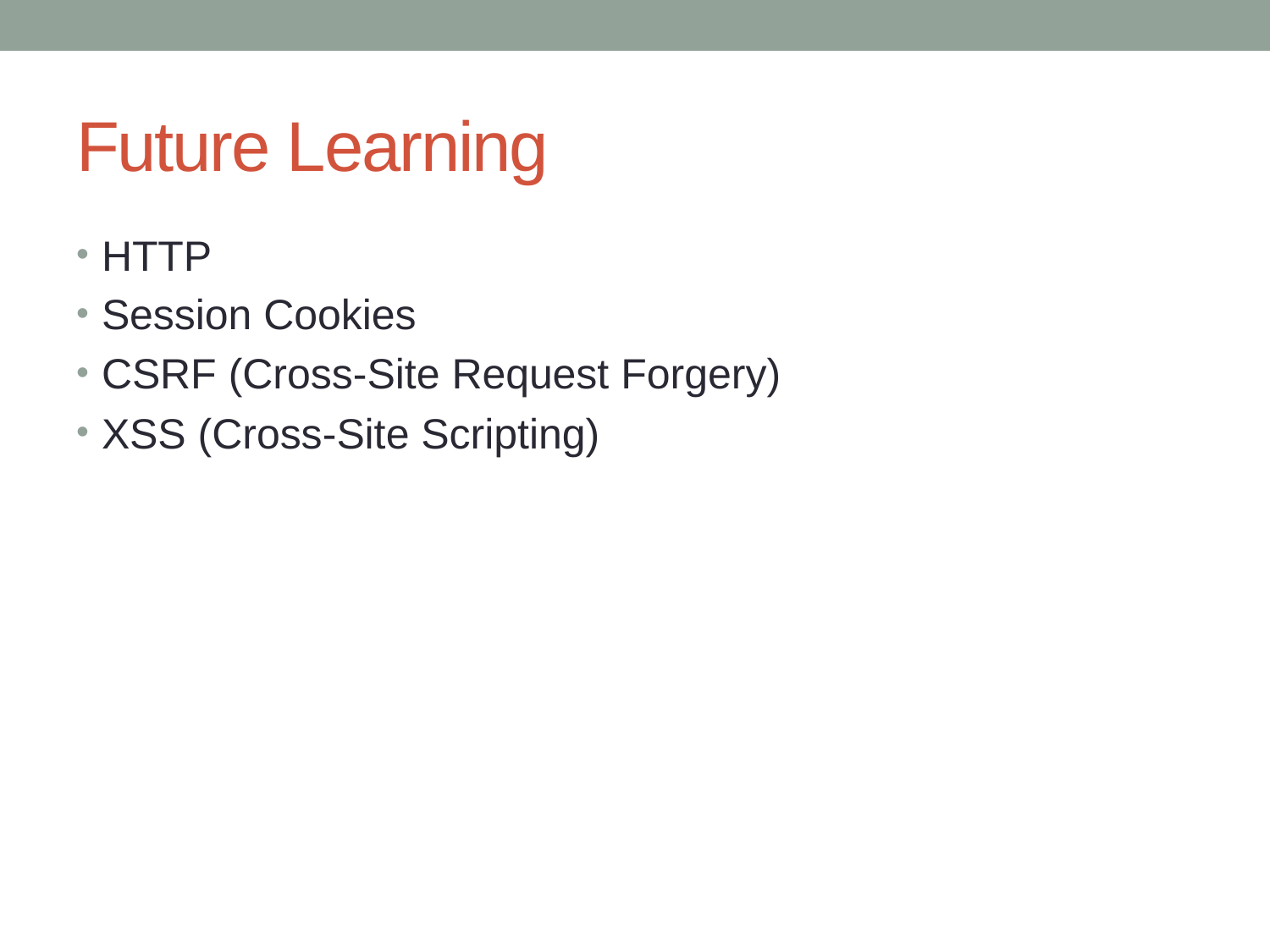

# Future Learning
HTTP
Session Cookies
CSRF (Cross-Site Request Forgery)
XSS (Cross-Site Scripting)